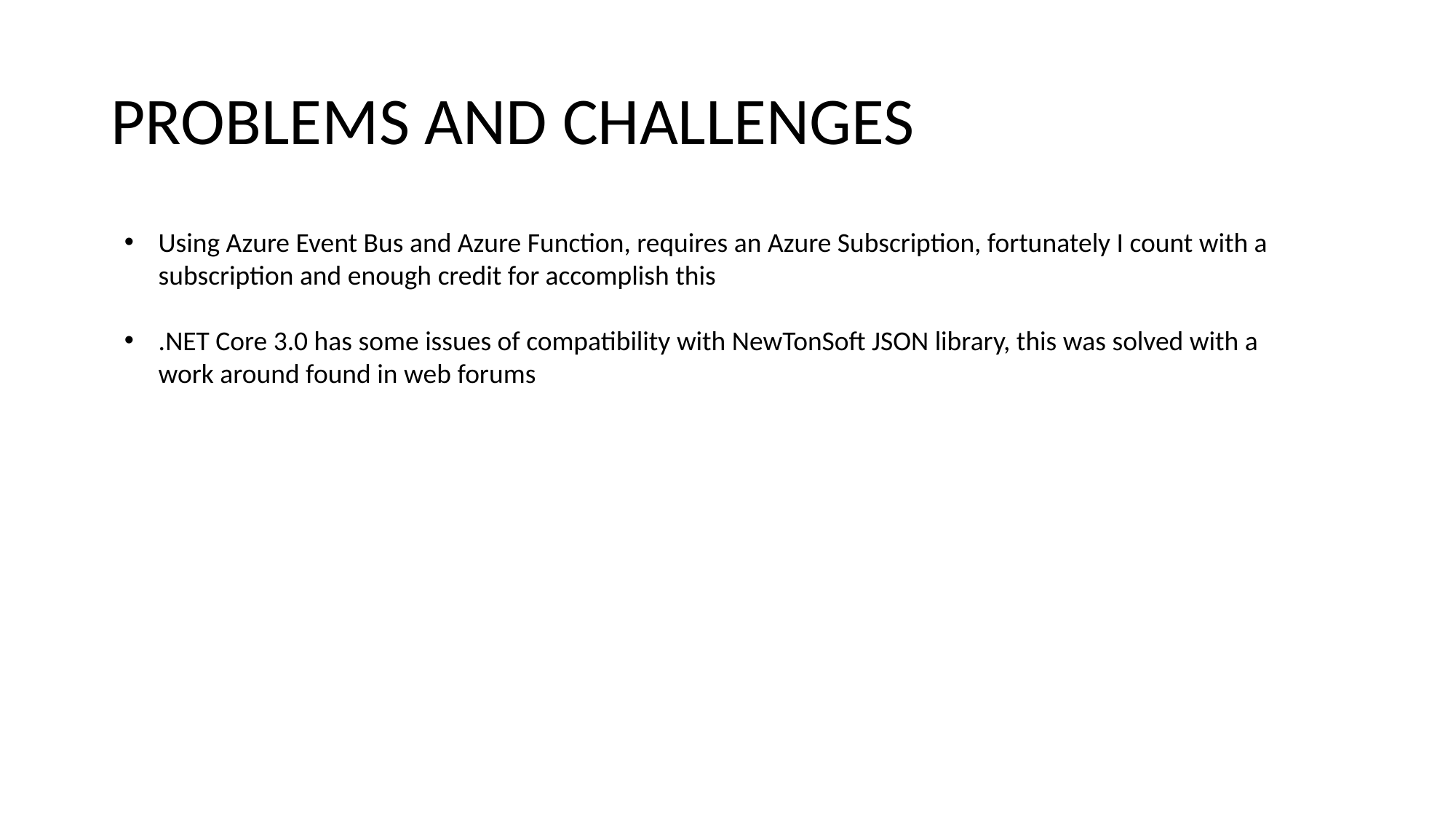

# PROBLEMS AND CHALLENGES
Using Azure Event Bus and Azure Function, requires an Azure Subscription, fortunately I count with a subscription and enough credit for accomplish this

.NET Core 3.0 has some issues of compatibility with NewTonSoft JSON library, this was solved with a work around found in web forums